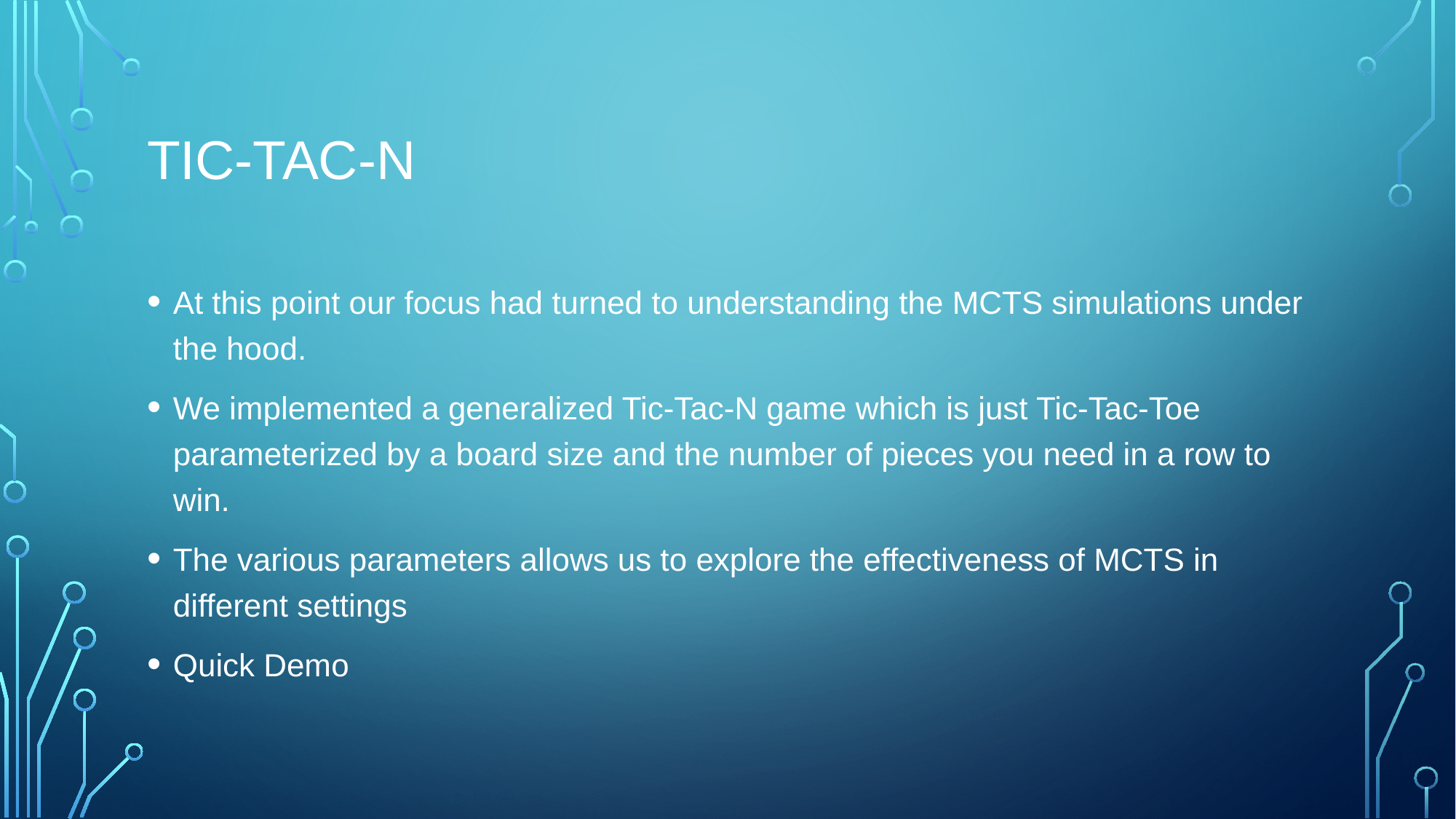

# Tic-Tac-N
At this point our focus had turned to understanding the MCTS simulations under the hood.
We implemented a generalized Tic-Tac-N game which is just Tic-Tac-Toe parameterized by a board size and the number of pieces you need in a row to win.
The various parameters allows us to explore the effectiveness of MCTS in different settings
Quick Demo